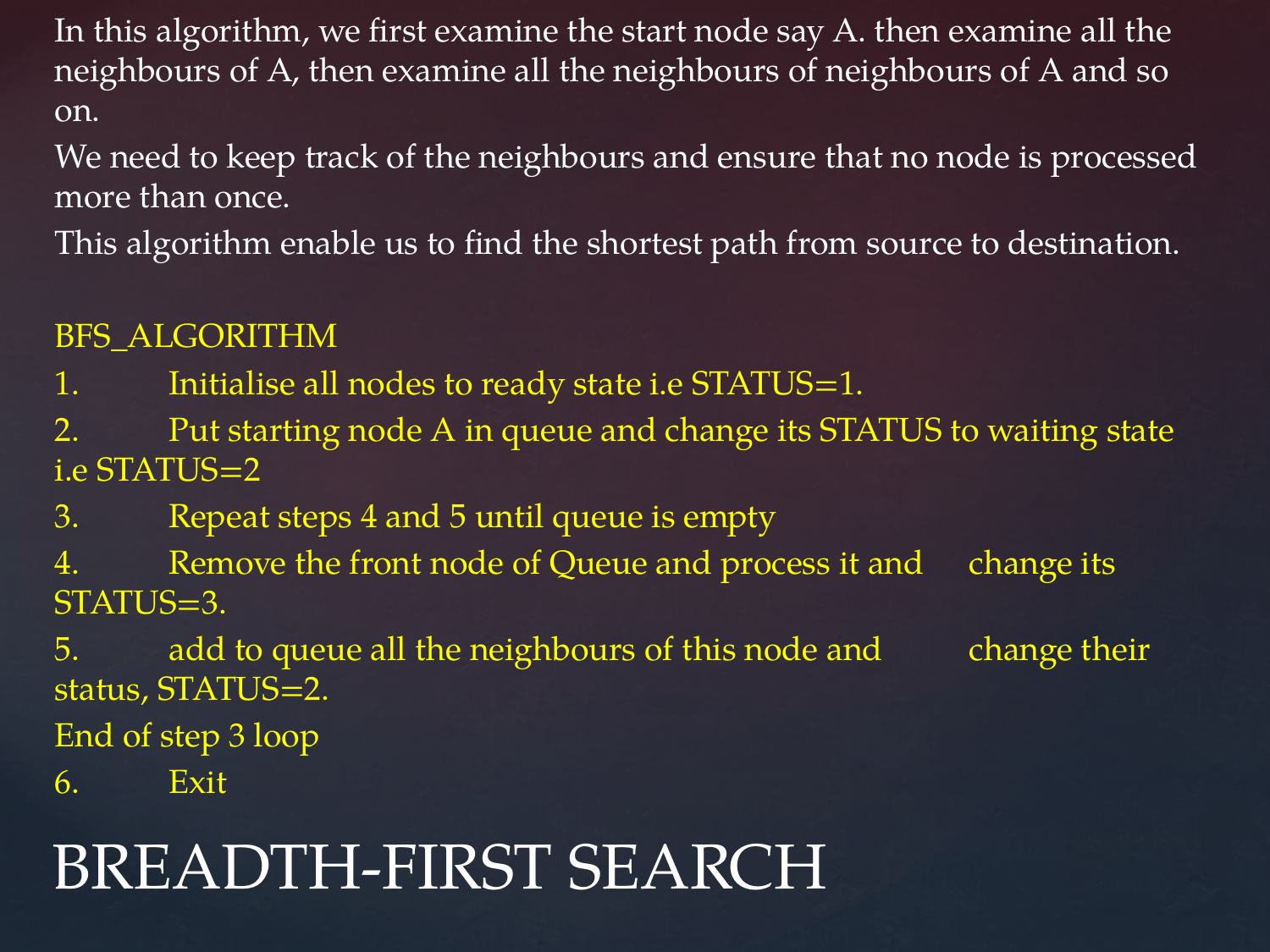

In this algorithm, we first examine the start node say A. then examine all the neighbours of A, then examine all the neighbours of neighbours of A and so on.
We need to keep track of the neighbours and ensure that no node is processed more than once.
This algorithm enable us to find the shortest path from source to destination.

BFS_ALGORITHM
1.	Initialise all nodes to ready state i.e STATUS=1.
2.	Put starting node A in queue and change its STATUS to waiting state 	i.e STATUS=2
3.	Repeat steps 4 and 5 until queue is empty
	4.	Remove the front node of Queue and process it and 			change its STATUS=3.
	5.	add to queue all the neighbours of this node and 				change their status, STATUS=2.
End of step 3 loop
6.	Exit
# BREADTH-FIRST SEARCH